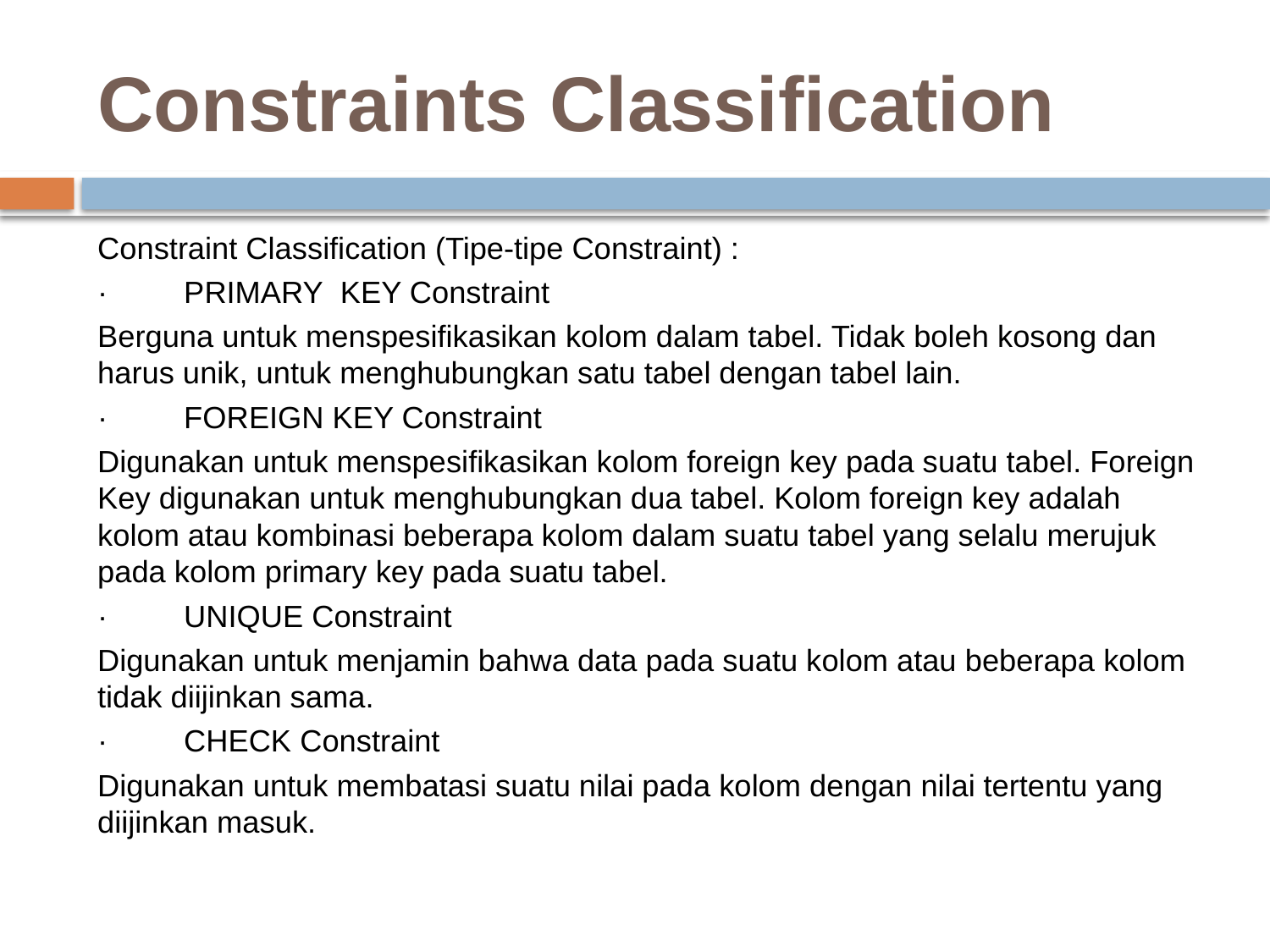

# Constraints Classification
Constraint Classification (Tipe-tipe Constraint) :
·         PRIMARY  KEY Constraint
Berguna untuk menspesifikasikan kolom dalam tabel. Tidak boleh kosong dan harus unik, untuk menghubungkan satu tabel dengan tabel lain.
·         FOREIGN KEY Constraint
Digunakan untuk menspesifikasikan kolom foreign key pada suatu tabel. Foreign Key digunakan untuk menghubungkan dua tabel. Kolom foreign key adalah kolom atau kombinasi beberapa kolom dalam suatu tabel yang selalu merujuk pada kolom primary key pada suatu tabel.
·         UNIQUE Constraint
Digunakan untuk menjamin bahwa data pada suatu kolom atau beberapa kolom tidak diijinkan sama.
·         CHECK Constraint
Digunakan untuk membatasi suatu nilai pada kolom dengan nilai tertentu yang diijinkan masuk.